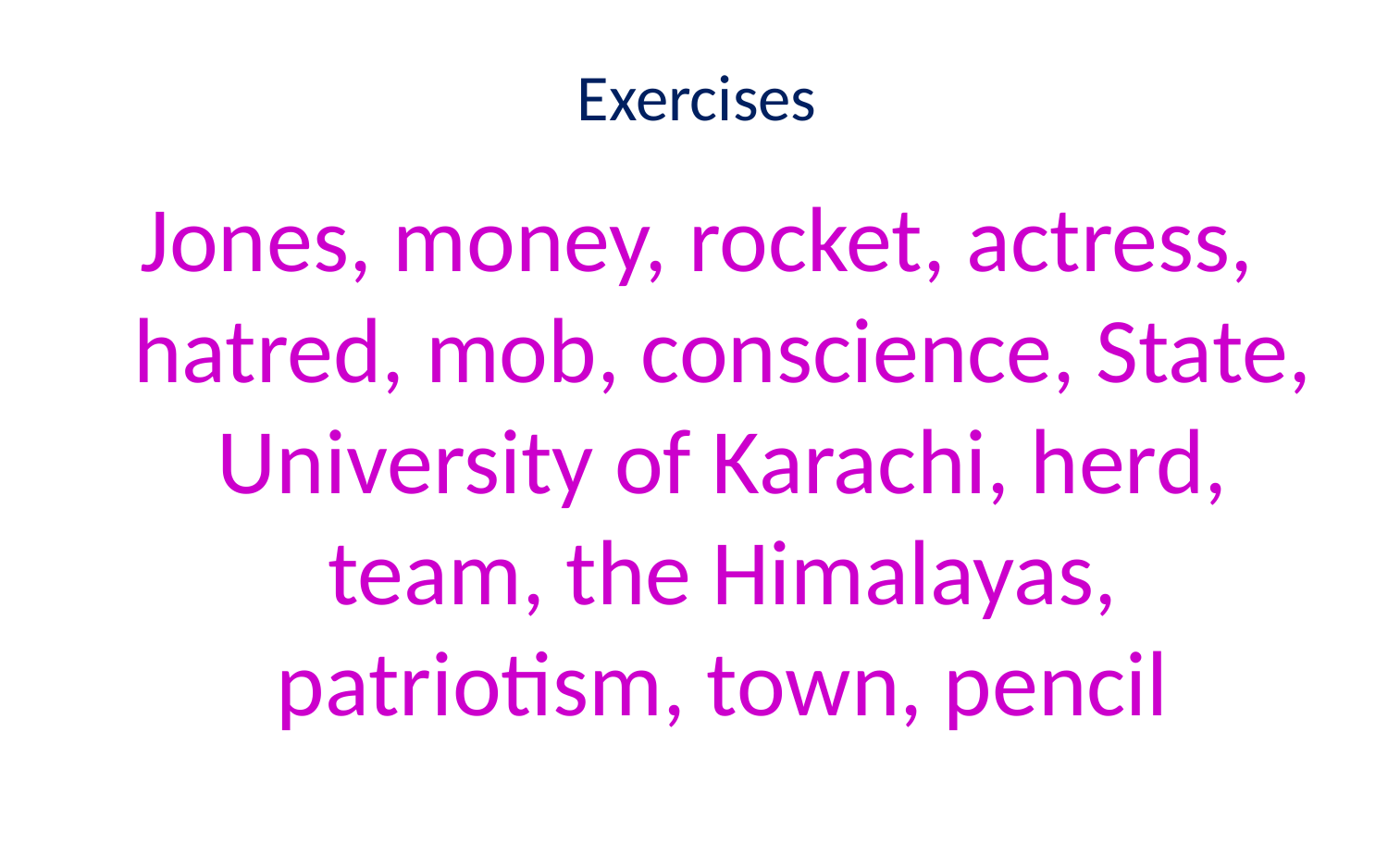

# Exercises
Jones, money, rocket, actress, hatred, mob, conscience, State, University of Karachi, herd, team, the Himalayas, patriotism, town, pencil